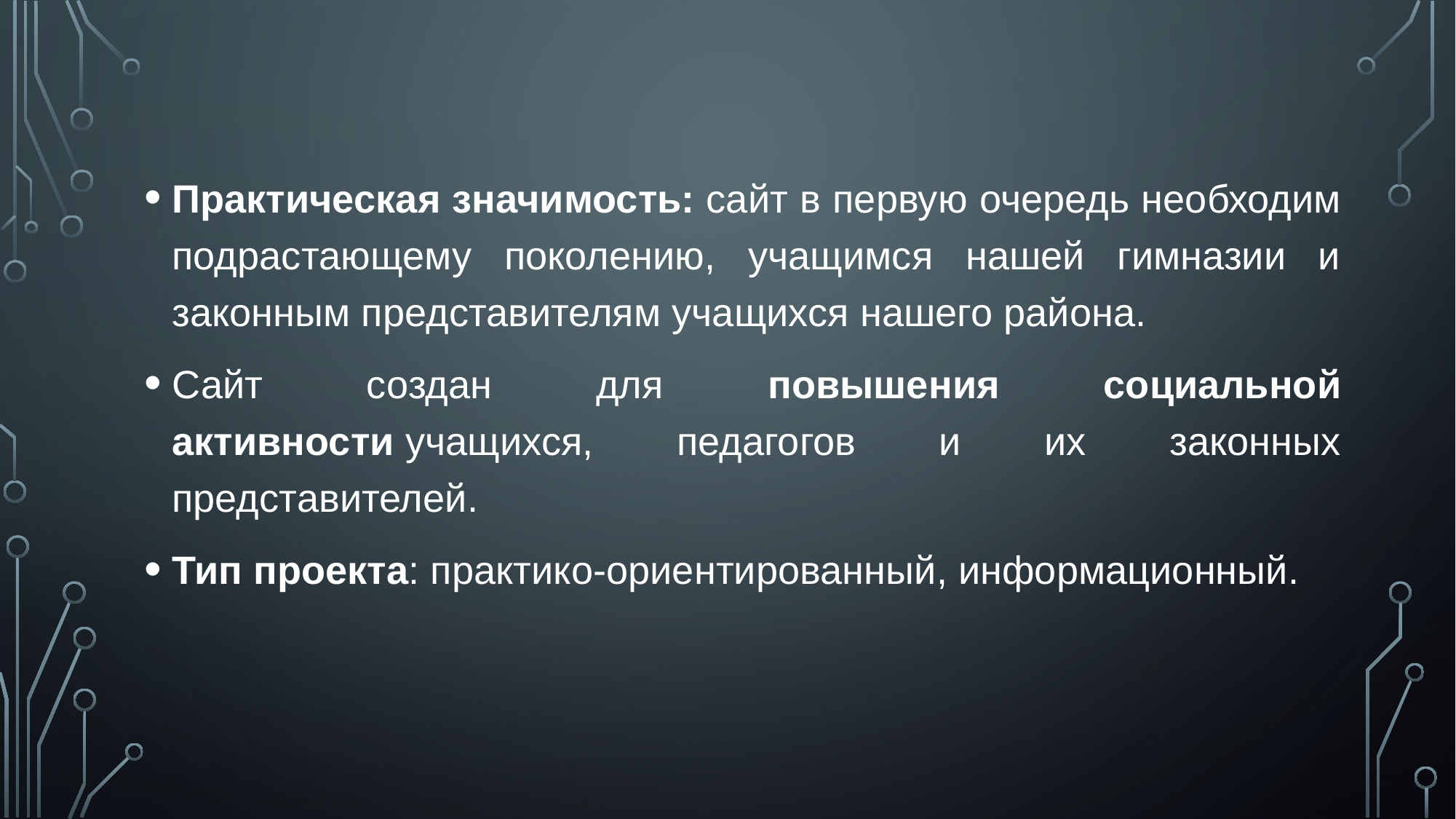

#
Практическая значимость: сайт в первую очередь необходим подрастающему поколению, учащимся нашей гимназии и законным представителям учащихся нашего района.
Сайт создан для повышения социальной активности учащихся, педагогов и их законных представителей.
Тип проекта: практико-ориентированный, информационный.